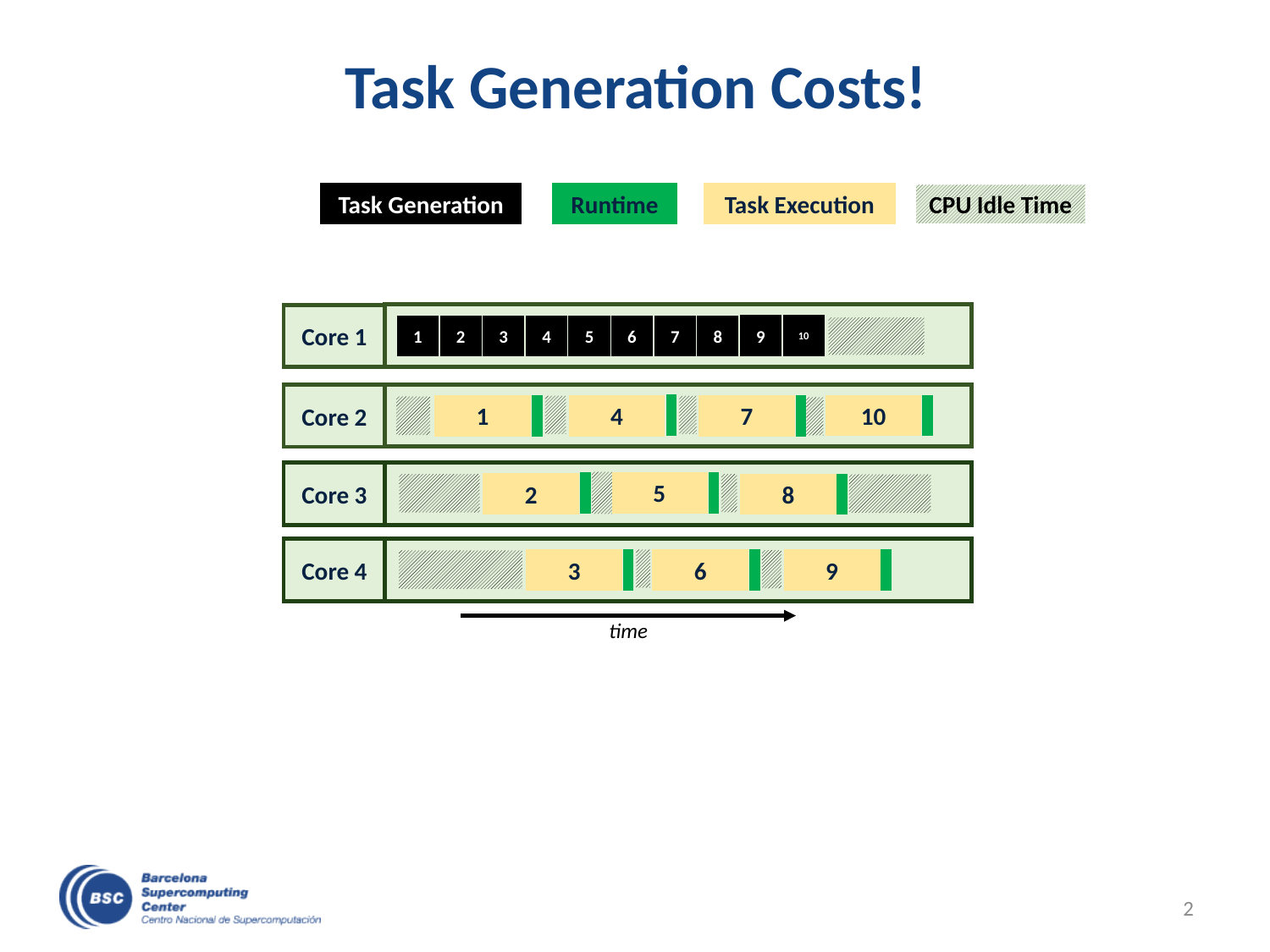

# Task Generation Costs!
Task Execution
Task Generation
Runtime
CPU Idle Time

Core 1
10
9
7
6
5
3
1
2
4
8

Core 2

10
7
4
1

Core 3
5

2
8

Core 4

9
6
3

time
2